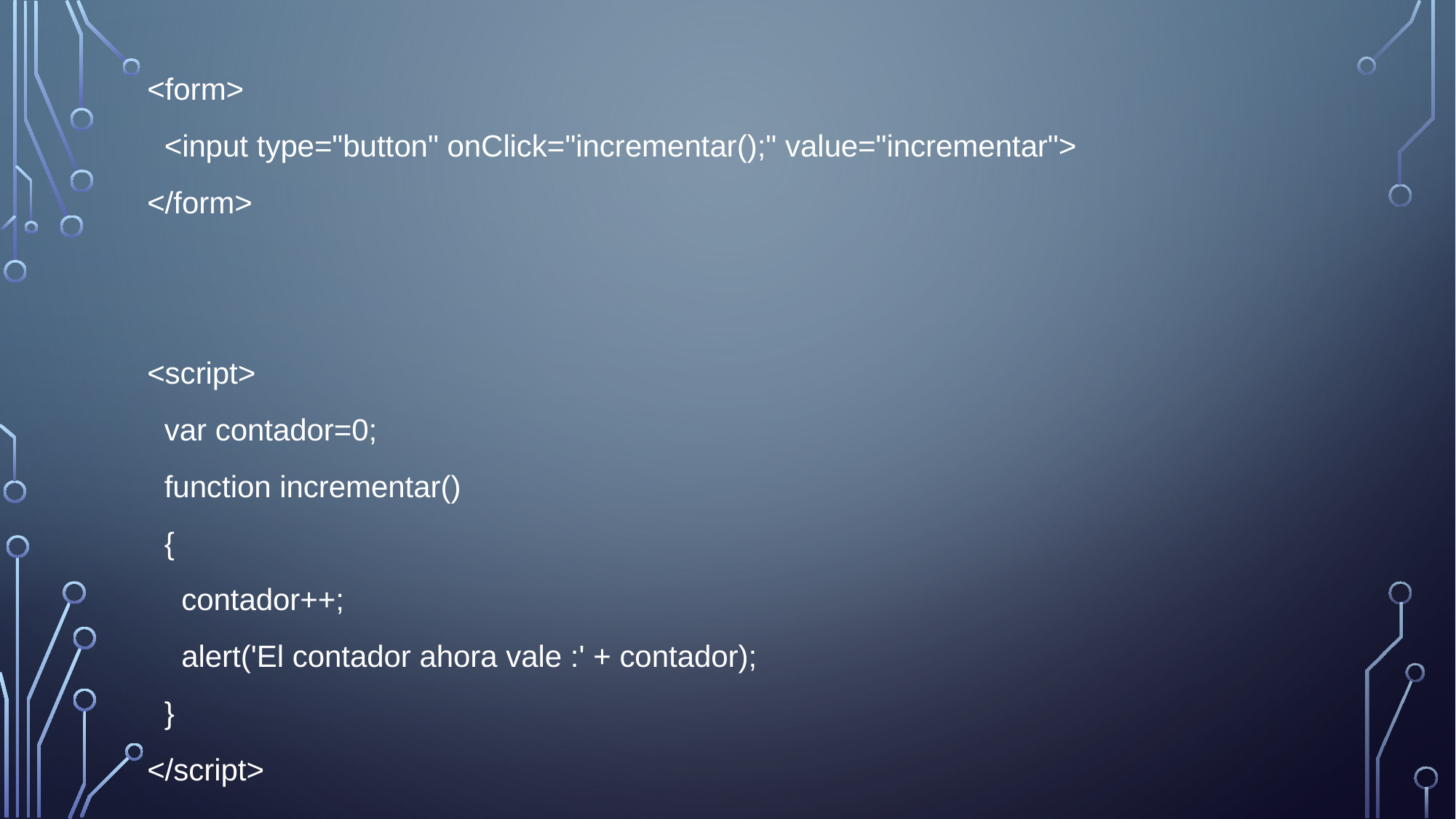

<form>
  <input type="button" onClick="incrementar();" value="incrementar">
</form>

<script>
  var contador=0;
  function incrementar()
  {
    contador++;
    alert('El contador ahora vale :' + contador);
  }
</script>